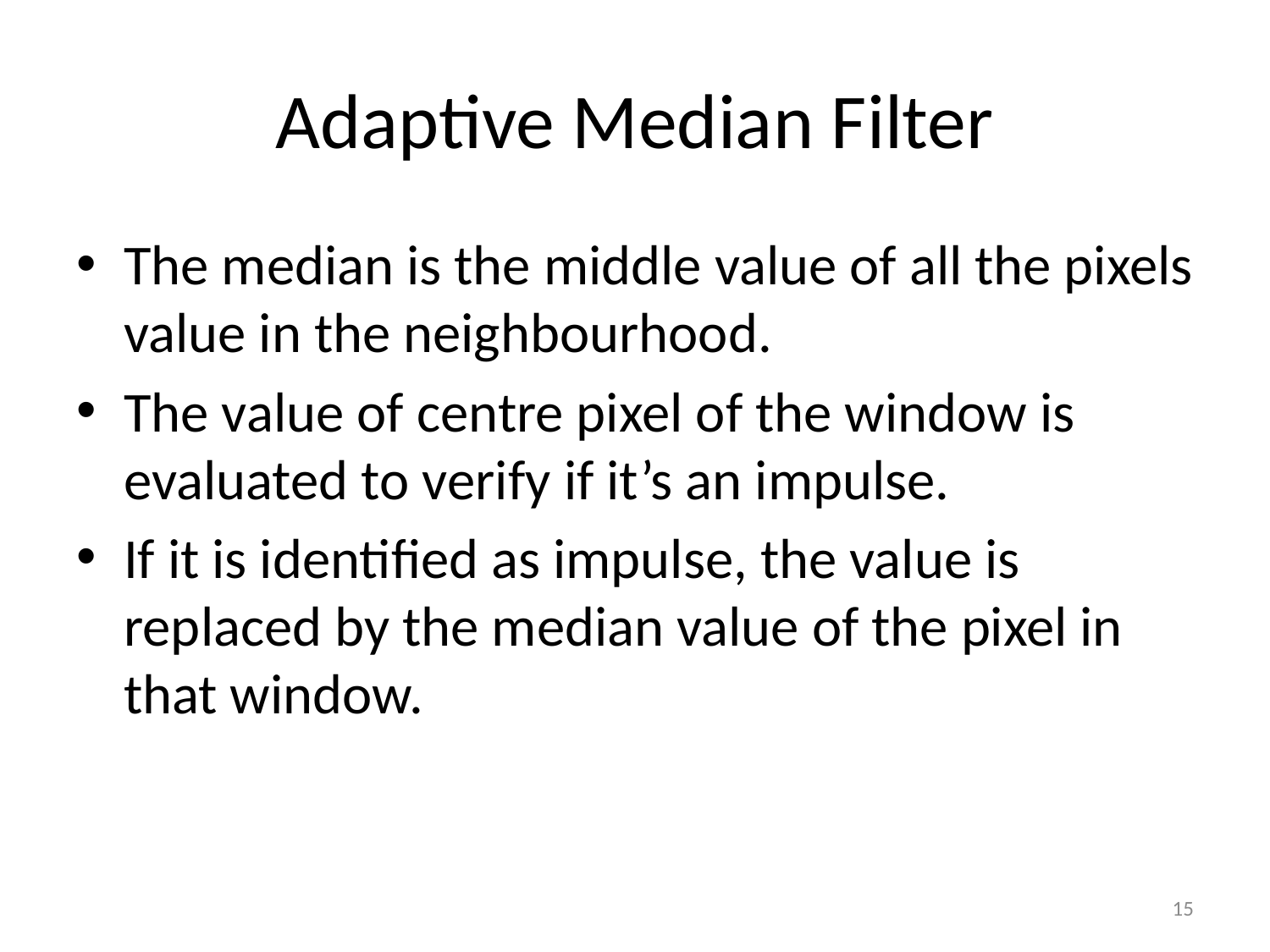

# Adaptive Median Filter
The median is the middle value of all the pixels value in the neighbourhood.
The value of centre pixel of the window is evaluated to verify if it’s an impulse.
If it is identified as impulse, the value is replaced by the median value of the pixel in that window.

15